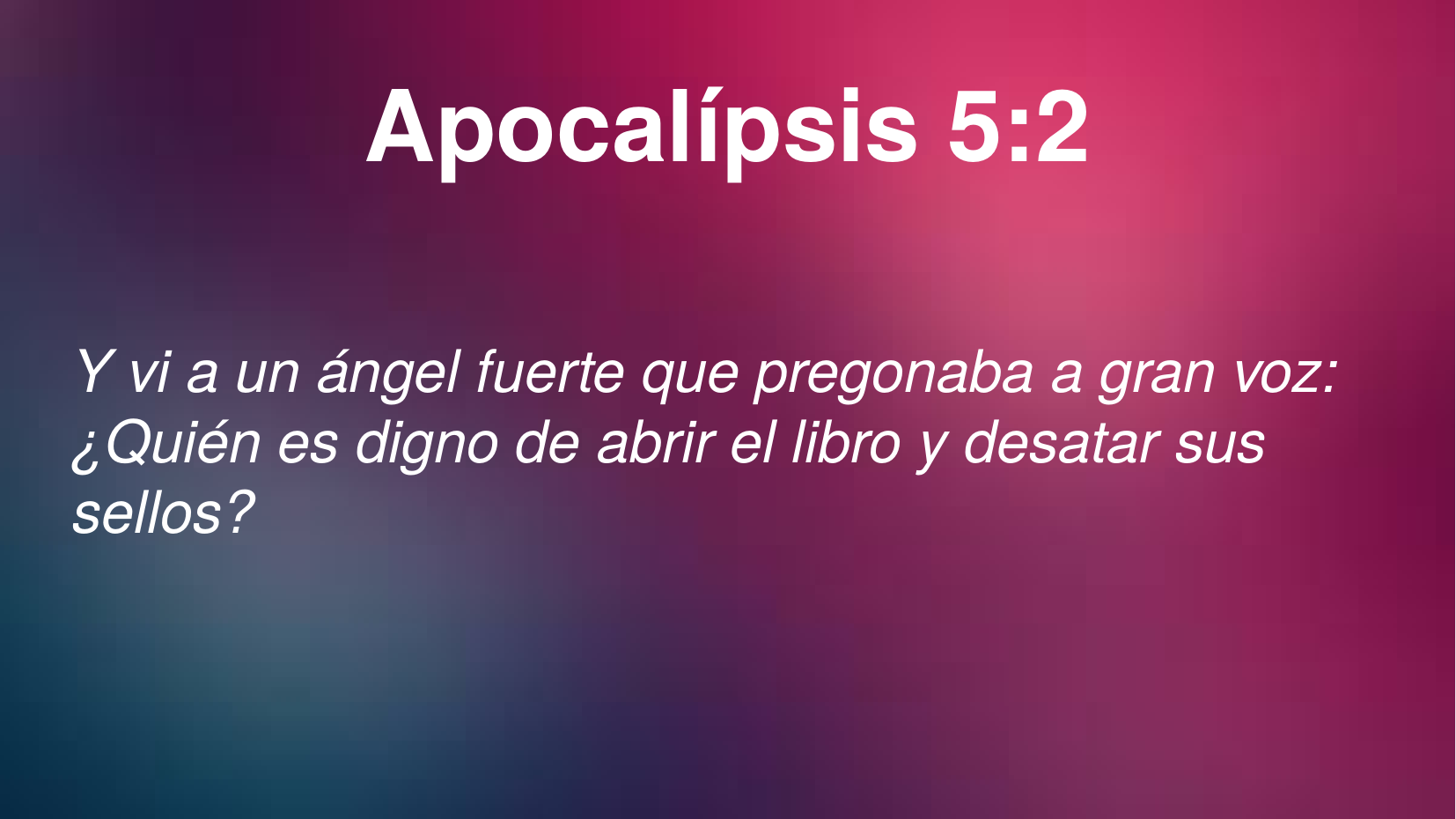

# Apocalípsis 5:2
Y vi a un ángel fuerte que pregonaba a gran voz: ¿Quién es digno de abrir el libro y desatar sus sellos?